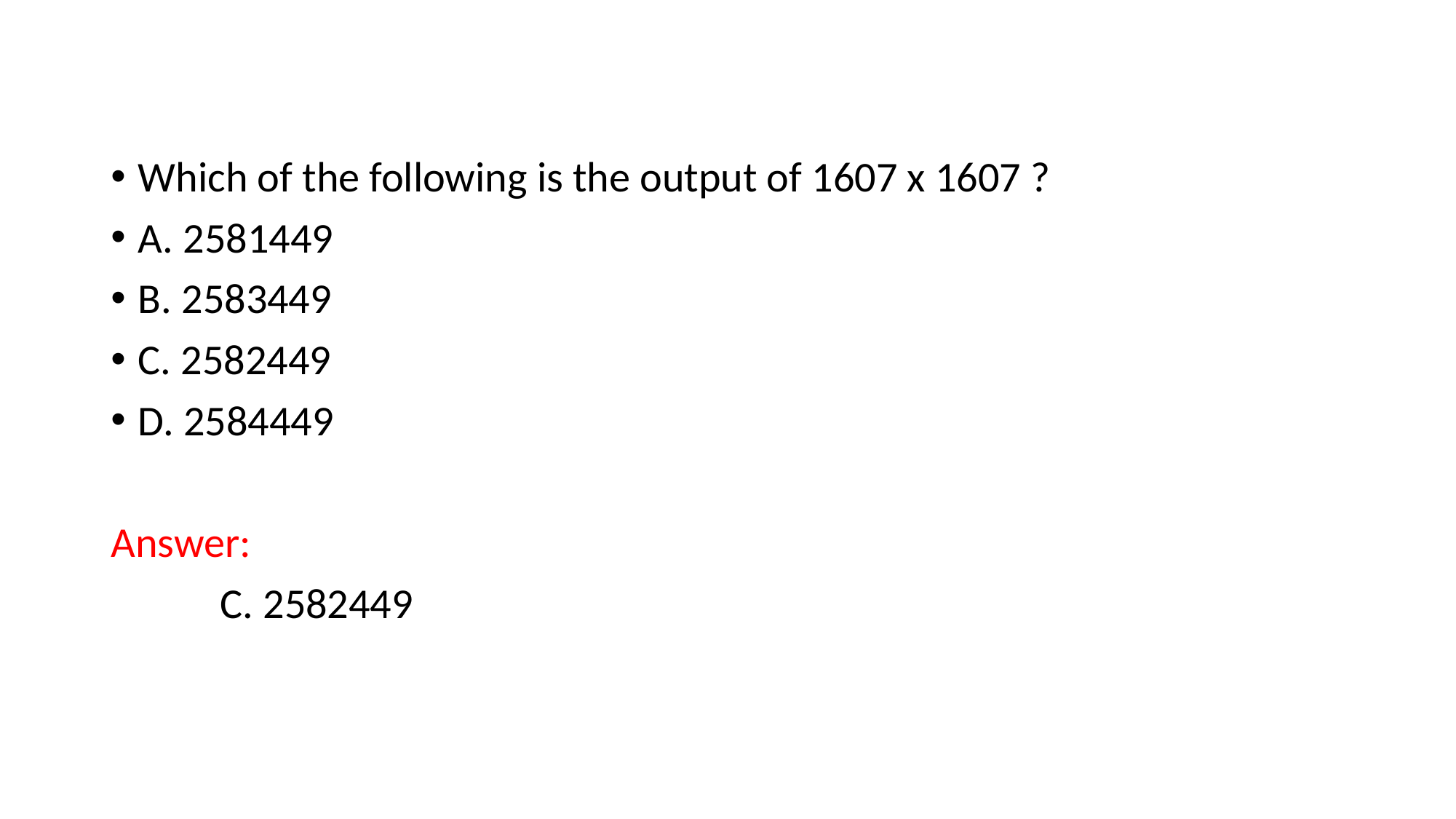

Which of the following is the output of 1607 x 1607 ?
A. 2581449
B. 2583449
C. 2582449
D. 2584449

Answer:
  	C. 2582449